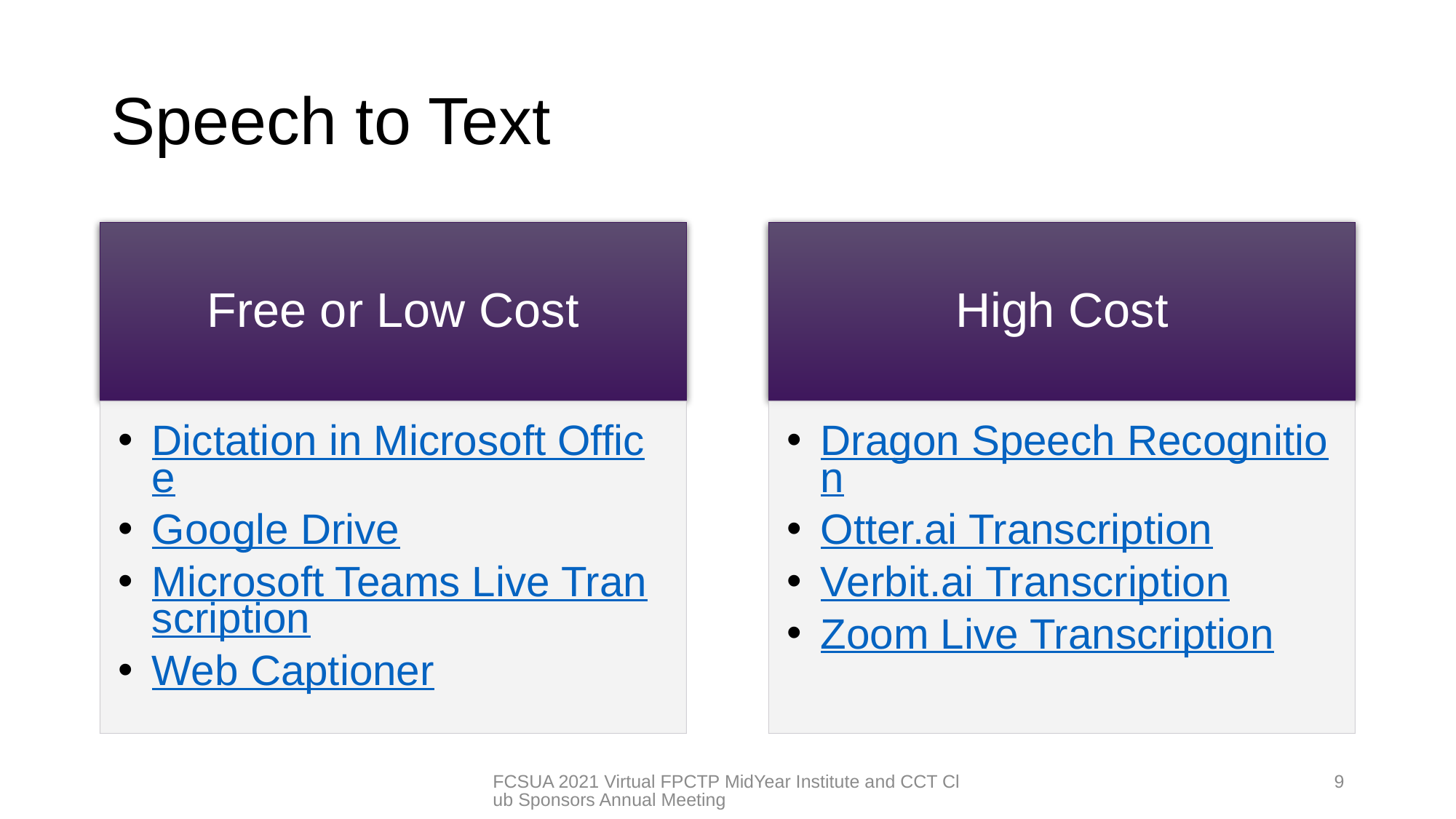

# Speech to Text
Free or Low Cost
Dictation in Microsoft Office
Google Drive
Microsoft Teams Live Transcription
Web Captioner
High Cost
Dragon Speech Recognition
Otter.ai Transcription
Verbit.ai Transcription
Zoom Live Transcription
FCSUA 2021 Virtual FPCTP MidYear Institute and CCT Club Sponsors Annual Meeting
9